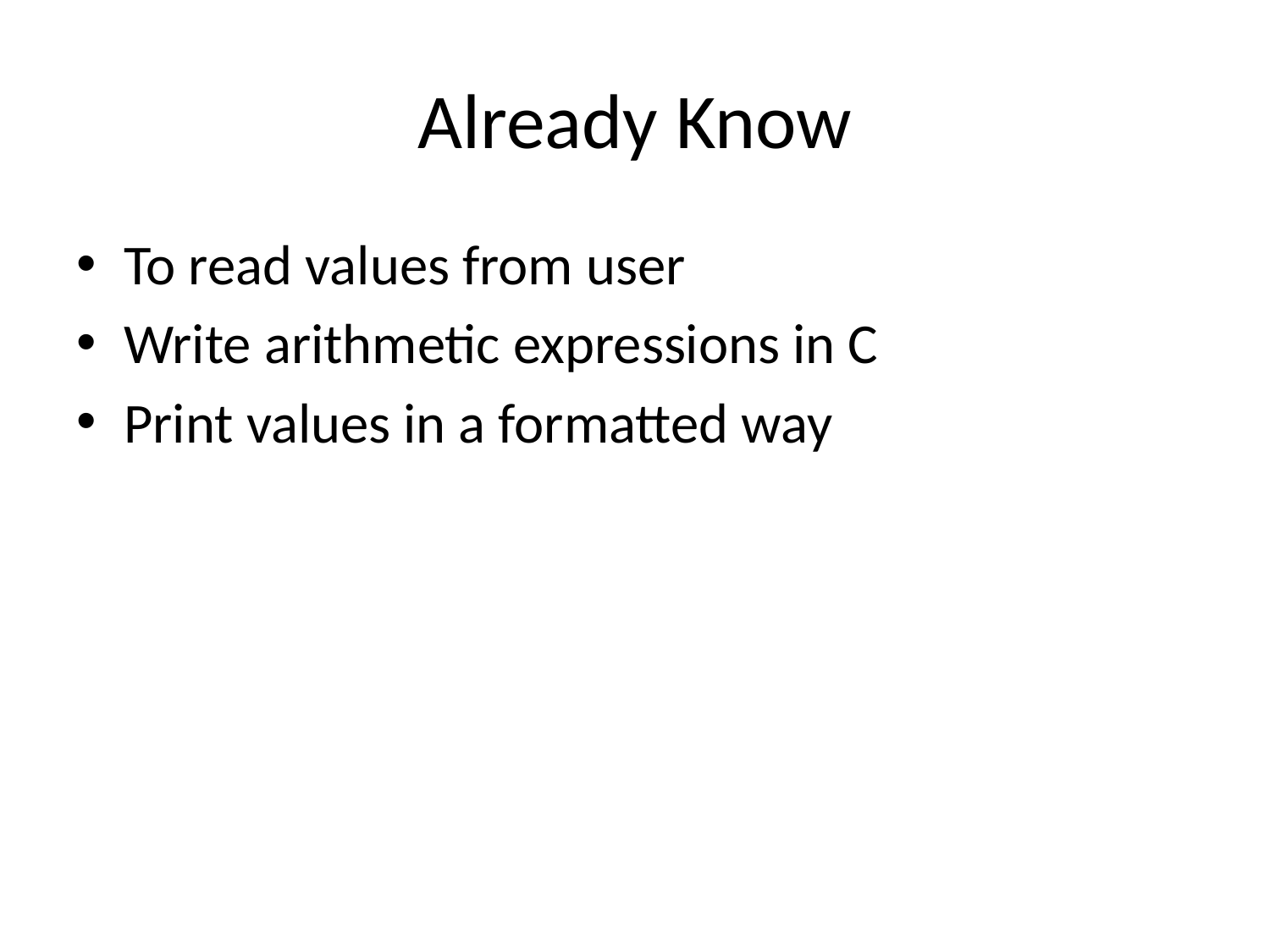

# Already Know
To read values from user
Write arithmetic expressions in C
Print values in a formatted way